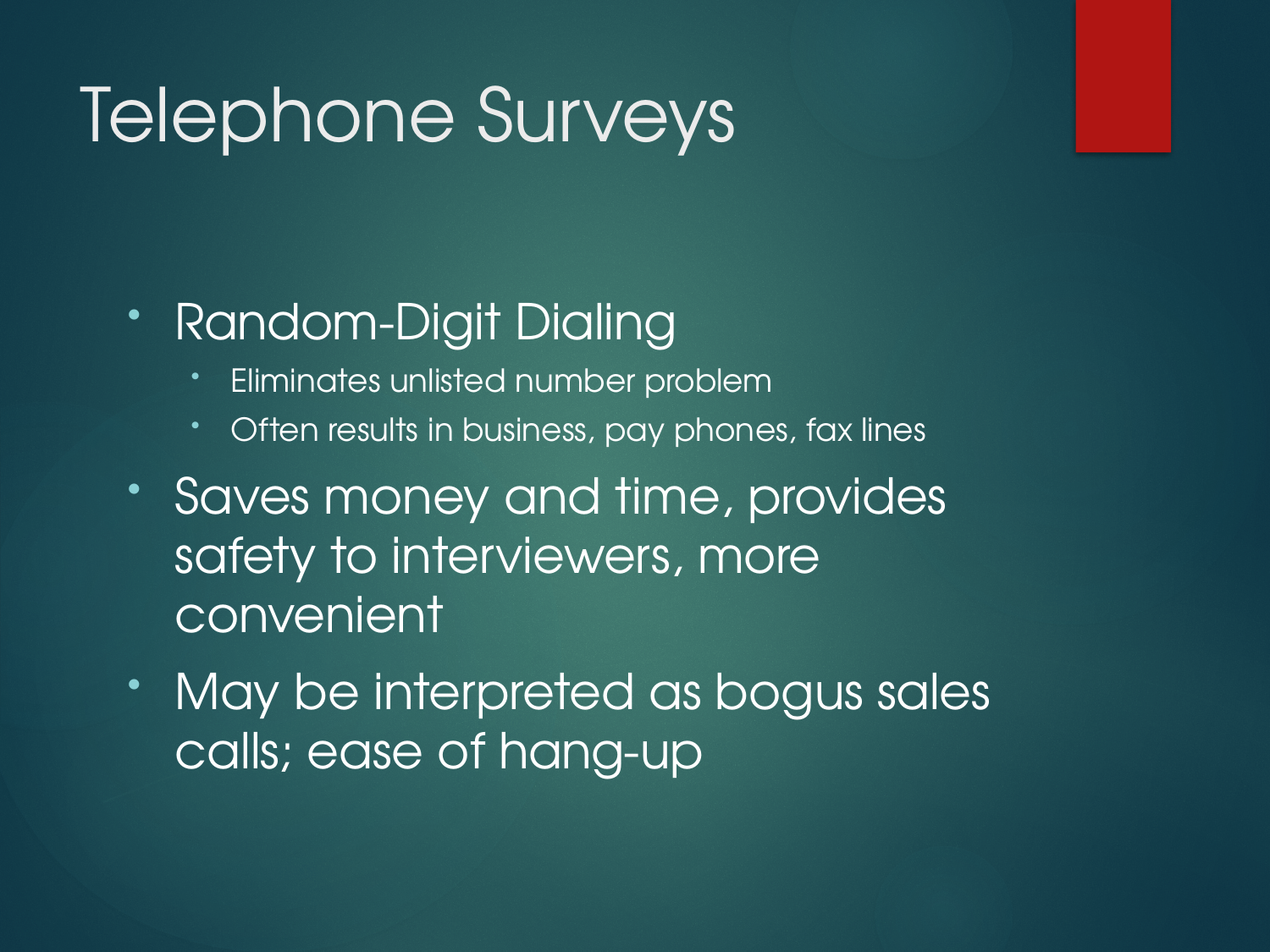

# Telephone Surveys
Random-Digit Dialing
Eliminates unlisted number problem
Often results in business, pay phones, fax lines
Saves money and time, provides safety to interviewers, more convenient
May be interpreted as bogus sales calls; ease of hang-up